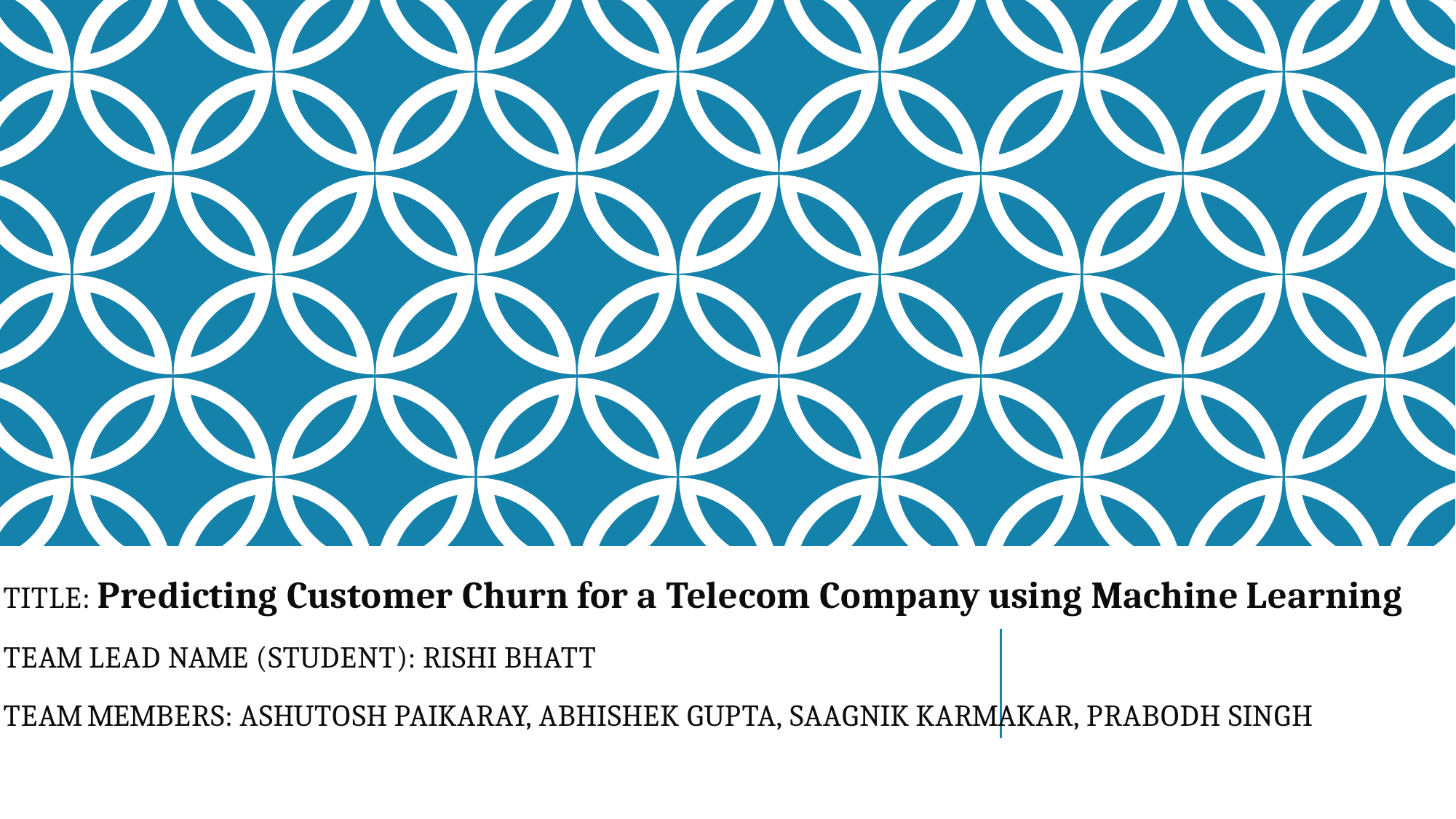

# TITLE: Predicting Customer Churn for a Telecom Company using Machine Learning TEAM LEAD NAME (STUDENT): RISHI BHATT TEAM MEMBERS: ASHUTOSH PAIKARAY, ABHISHEK GUPTA, SAAGNIK KARMAKAR, PRABODH SINGH